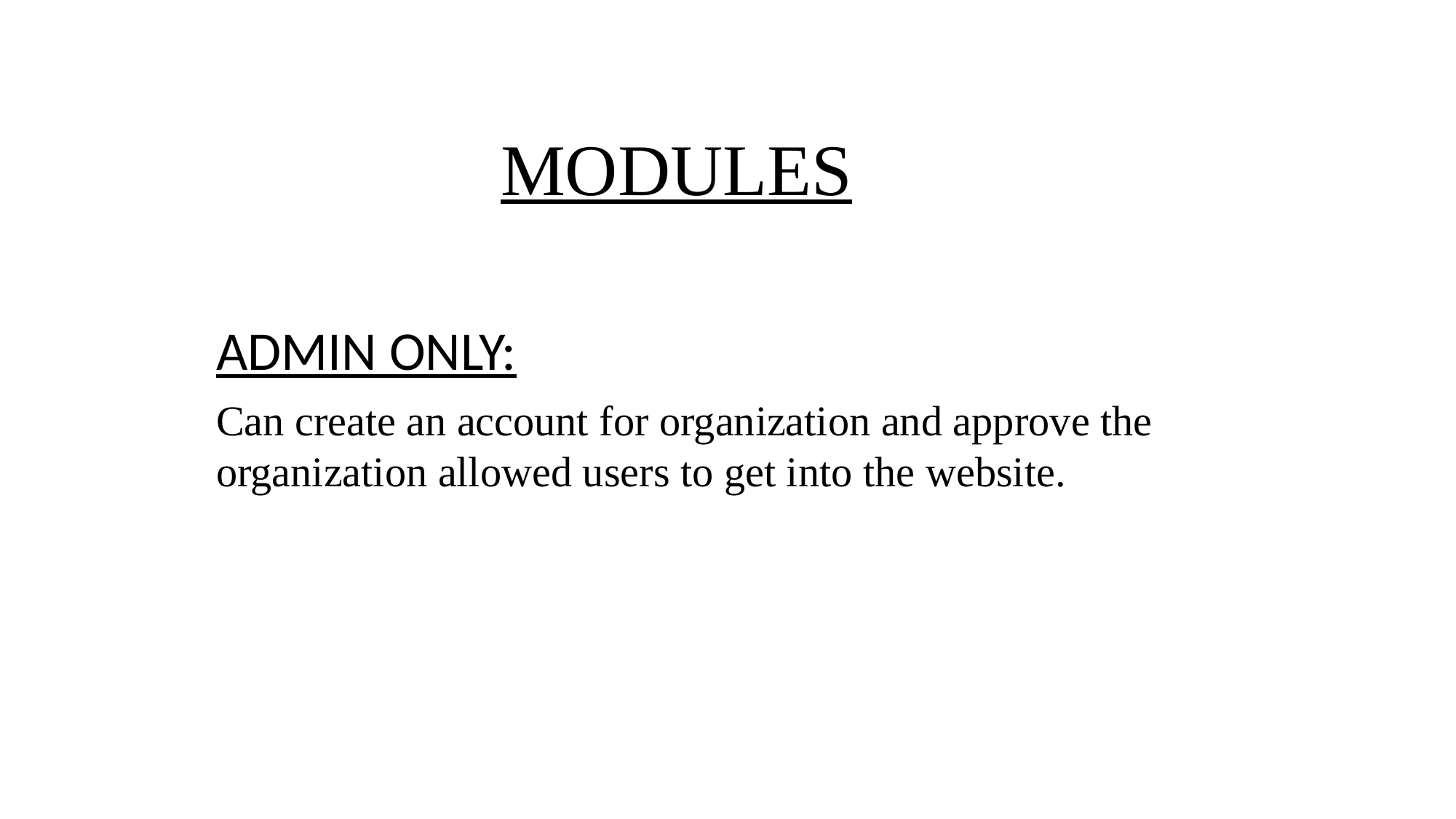

# MODULES
ADMIN ONLY:
Can create an account for organization and approve the organization allowed users to get into the website.